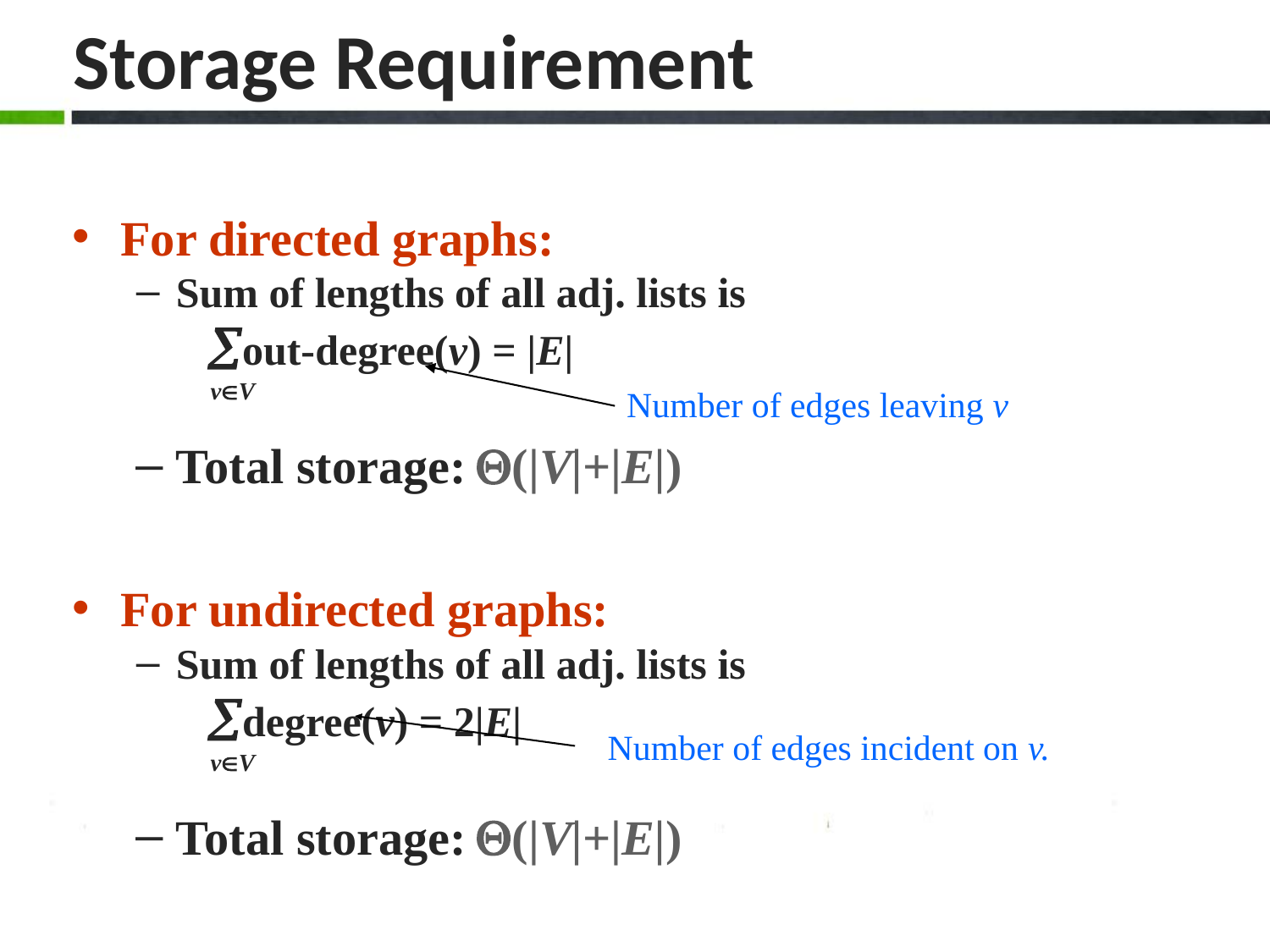

# Storage Requirement
For directed graphs:
Sum of lengths of all adj. lists is
           ∑out-degree(v) = |E|
             v∈V
Total storage: Θ(|V|+|E|)

For undirected graphs:
Sum of lengths of all adj. lists is
           ∑degree(v) = 2|E|
             v∈V
Total storage: Θ(|V|+|E|)

Number of edges leaving v

Number of edges incident on v.